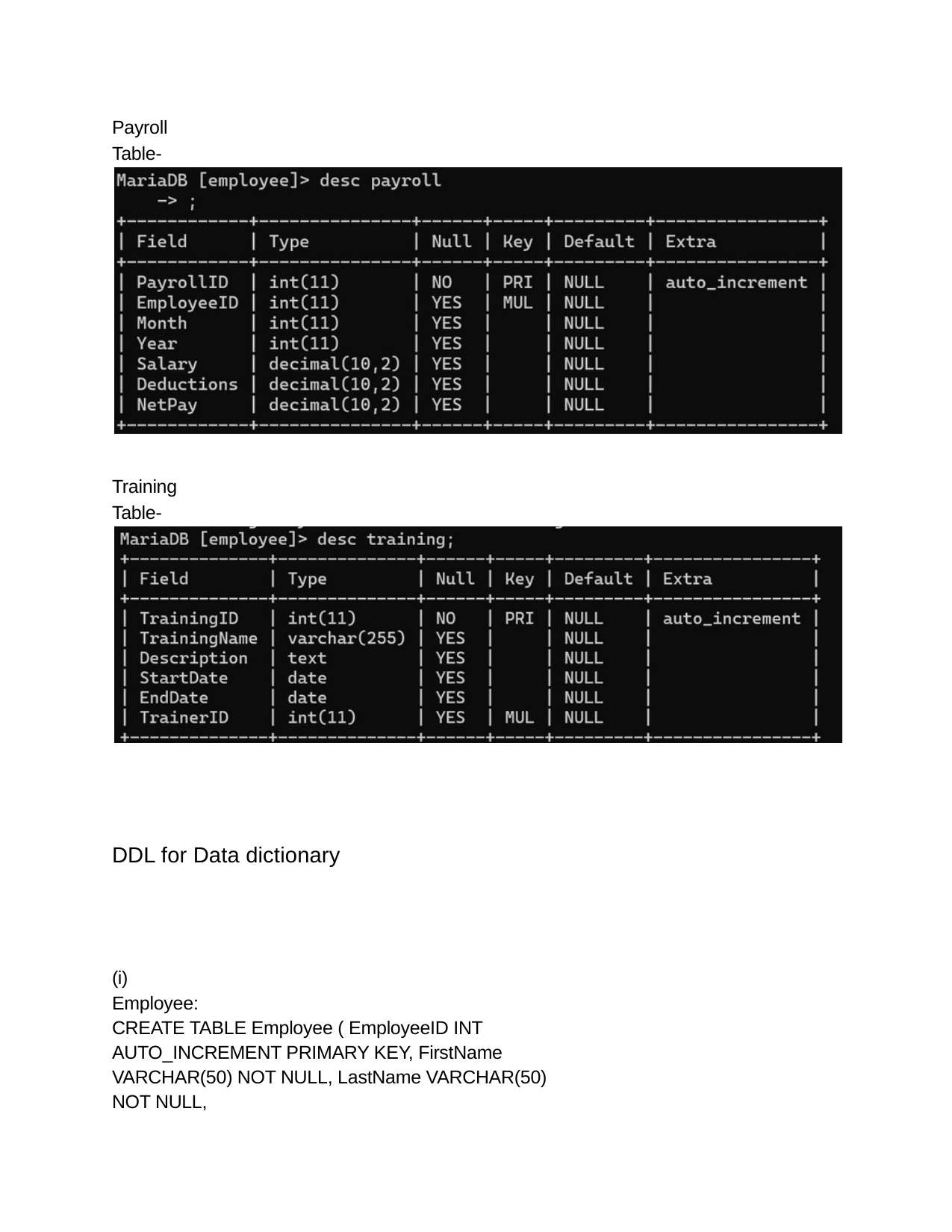

Payroll Table-

Training Table-

DDL for Data dictionary
(i) Employee:
CREATE TABLE Employee ( EmployeeID INT AUTO_INCREMENT PRIMARY KEY, FirstName VARCHAR(50) NOT NULL, LastName VARCHAR(50) NOT NULL,